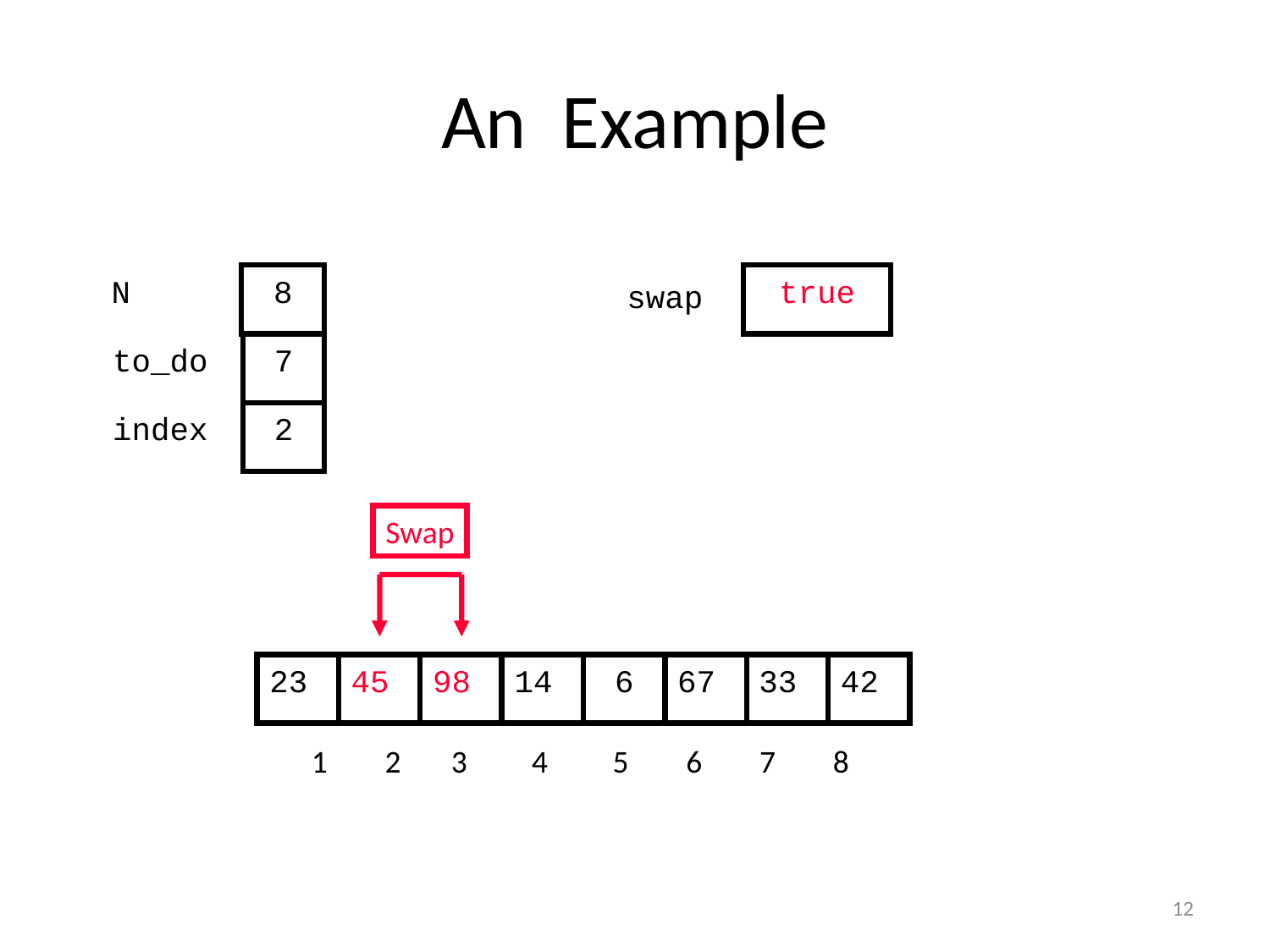

# An  Example
N
8
true
swap
to_do
7
index
2
Swap

23
45
98
14
6
67
33
42
1        2       3         4         5        6        7        8
12